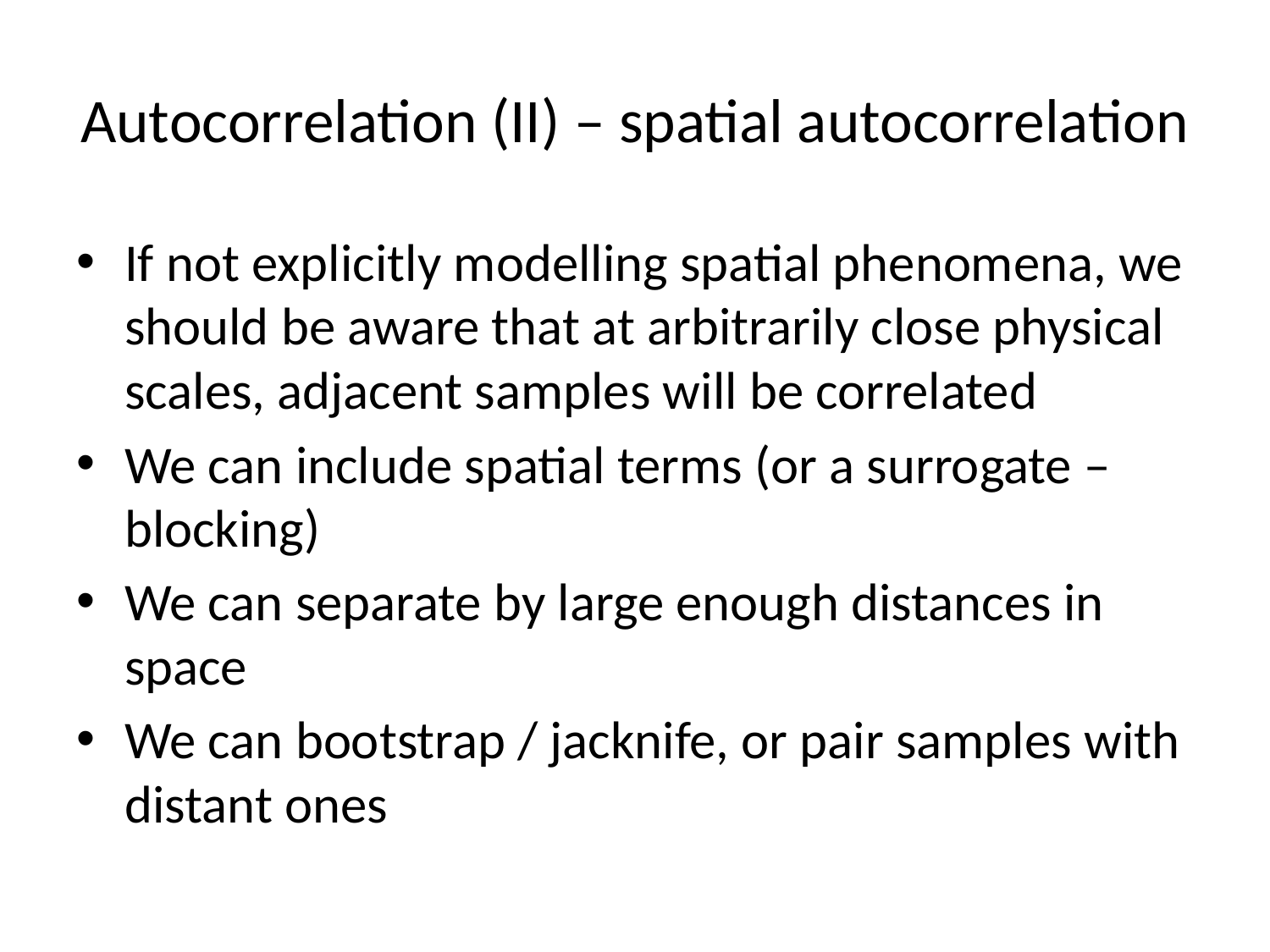

# Autocorrelation (II) – spatial autocorrelation
If not explicitly modelling spatial phenomena, we should be aware that at arbitrarily close physical scales, adjacent samples will be correlated
We can include spatial terms (or a surrogate – blocking)
We can separate by large enough distances in space
We can bootstrap / jacknife, or pair samples with distant ones